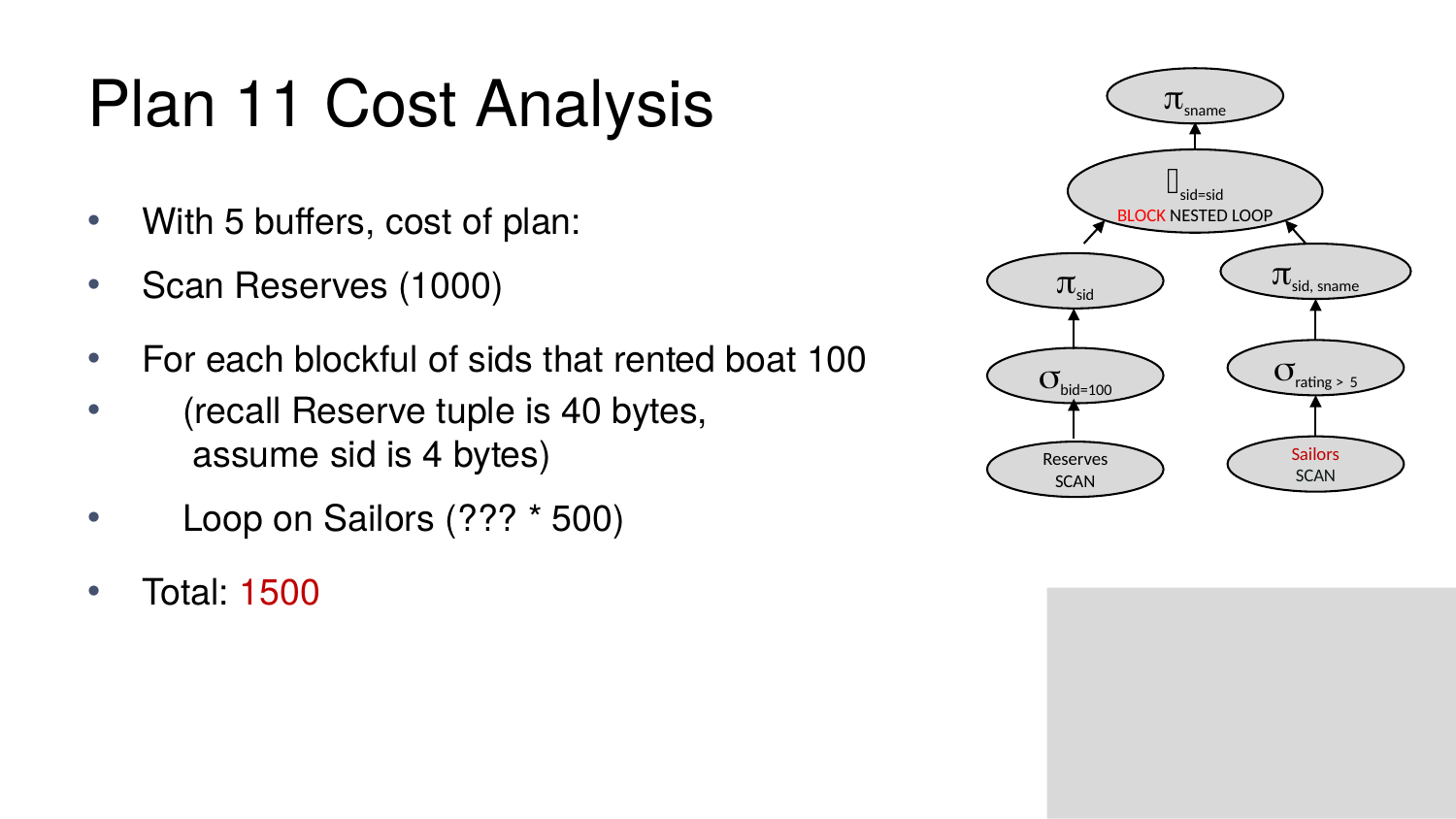

# Plan 11 Cost Analysis
πsname
⨝sid=sid
block nested loop
With 5 buffers, cost of plan:
Scan Reserves (1000)
For each blockful of sids that rented boat 100
    (recall Reserve tuple is 40 bytes,
     assume sid is 4 bytes)
    Loop on Sailors (??? * 500)
Total: 1500
πsid, sname
πsid
σrating > 5
σbid=100
Sailors
scan
Reserves
scan